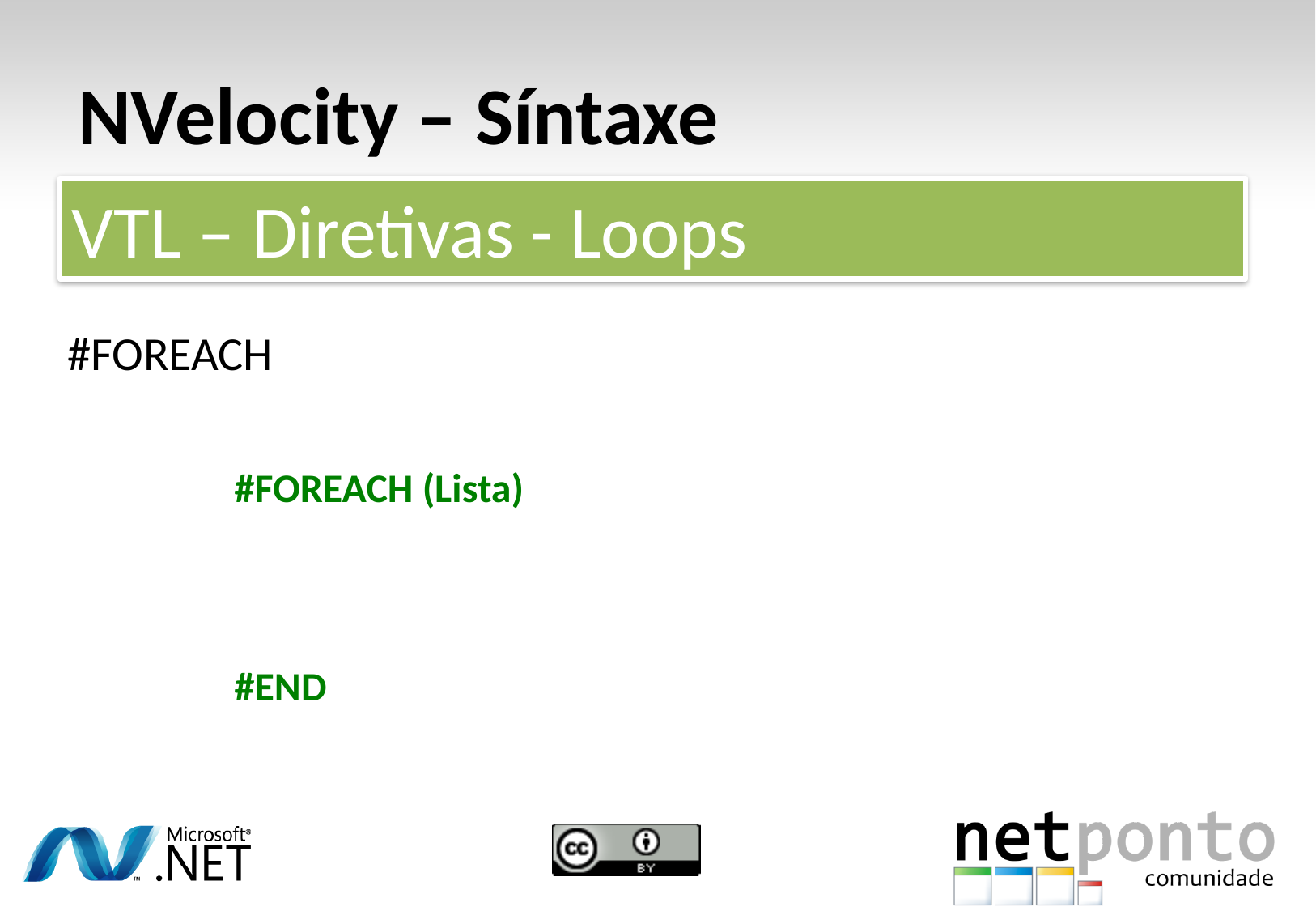

# NVelocity – Síntaxe
VTL – Diretivas - Loops
#FOREACH

		#FOREACH (Lista)

		#END